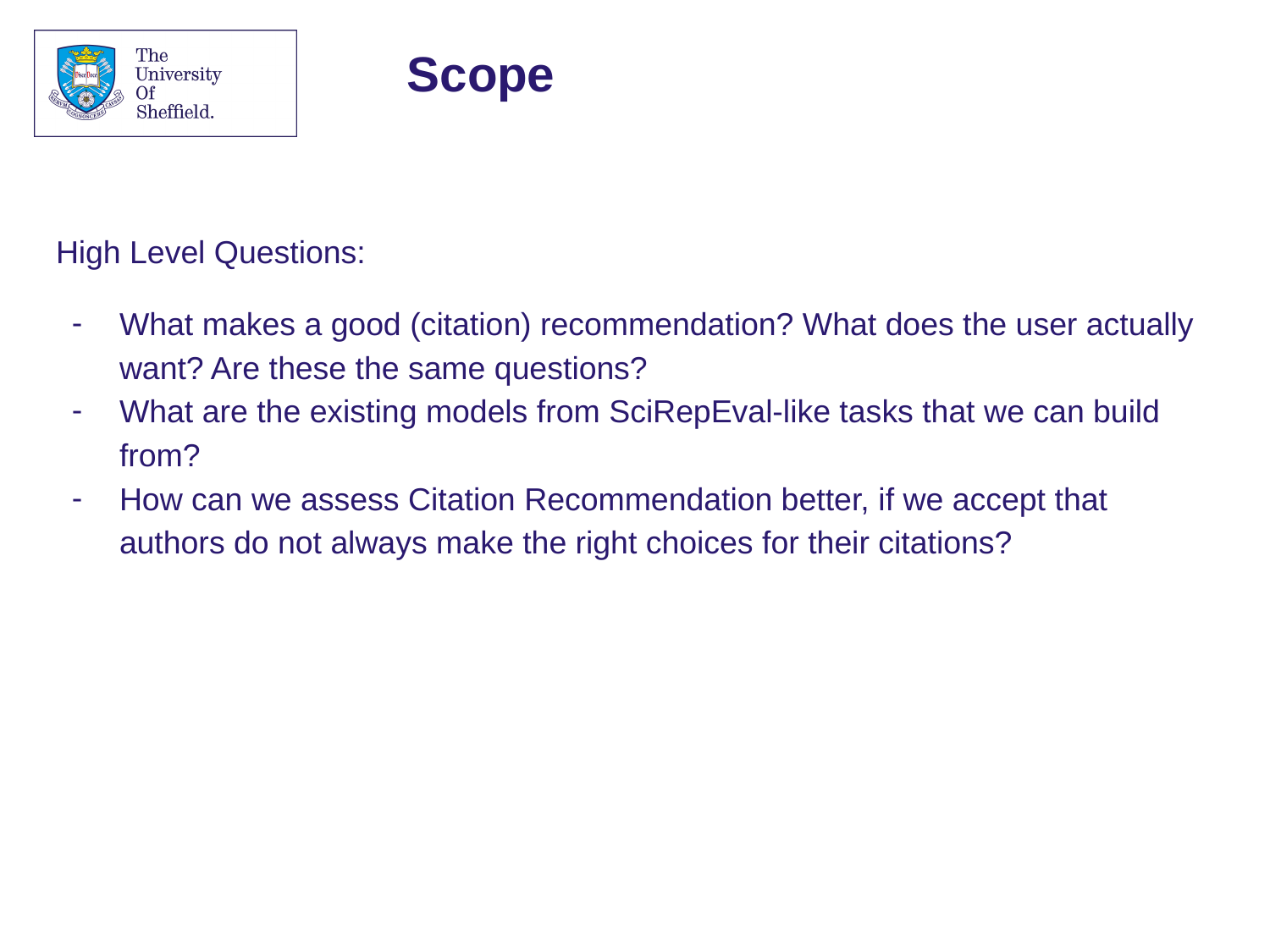

# Scope
High Level Questions:
What makes a good (citation) recommendation? What does the user actually want? Are these the same questions?
What are the existing models from SciRepEval-like tasks that we can build from?
How can we assess Citation Recommendation better, if we accept that authors do not always make the right choices for their citations?